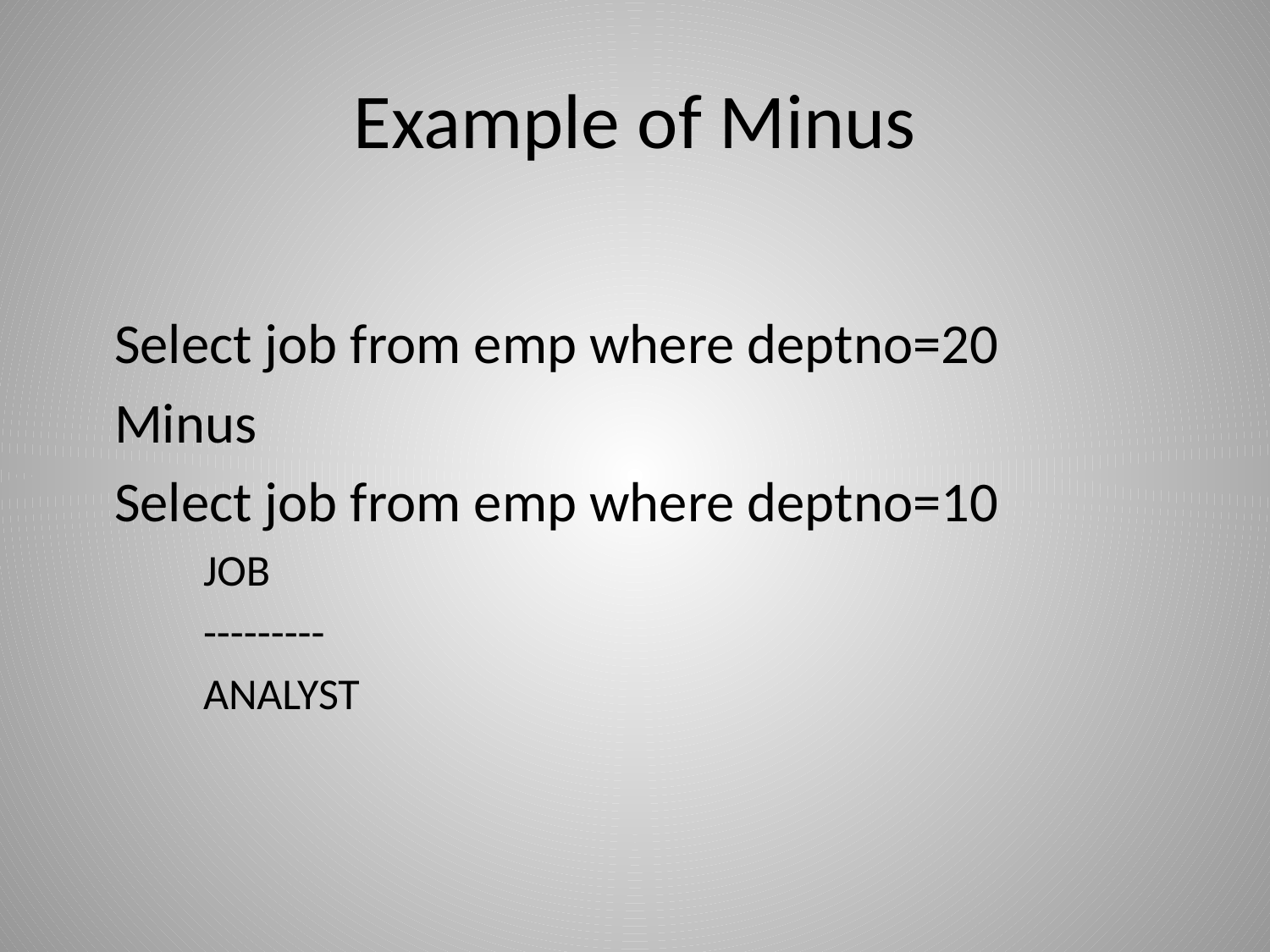

# Example of Minus

   Select job from emp where deptno=20
   Minus
   Select job from emp where deptno=10
JOB
---------
ANALYST